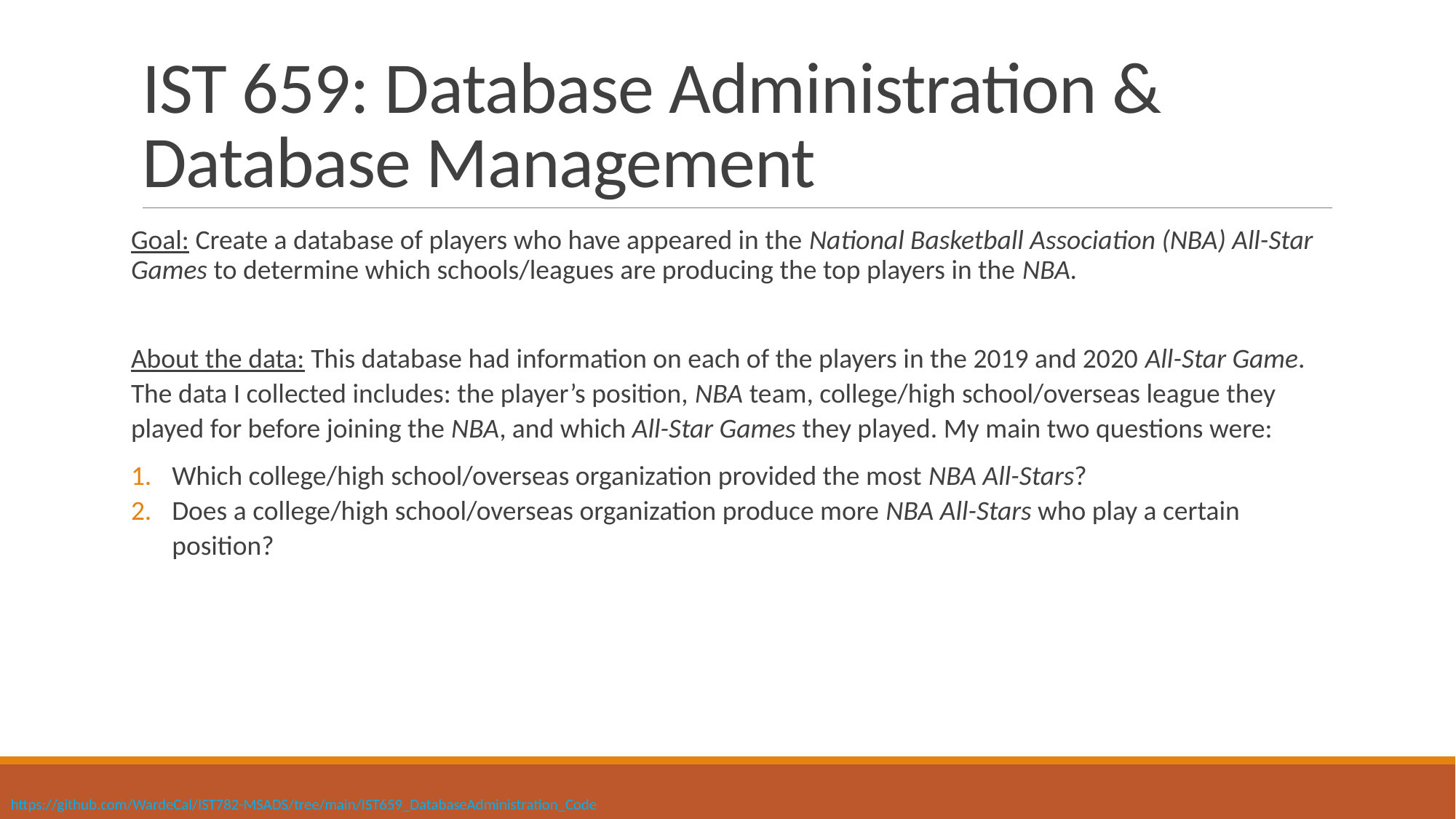

# IST 659: Database Administration & Database Management
Goal: Create a database of players who have appeared in the National Basketball Association (NBA) All-Star Games to determine which schools/leagues are producing the top players in the NBA.

About the data: This database had information on each of the players in the 2019 and 2020 All-Star Game. The data I collected includes: the player’s position, NBA team, college/high school/overseas league they played for before joining the NBA, and which All-Star Games they played. My main two questions were:
Which college/high school/overseas organization provided the most NBA All-Stars?
Does a college/high school/overseas organization produce more NBA All-Stars who play a certain position?

https://github.com/WardeCal/IST782-MSADS/tree/main/IST659_DatabaseAdministration_Code